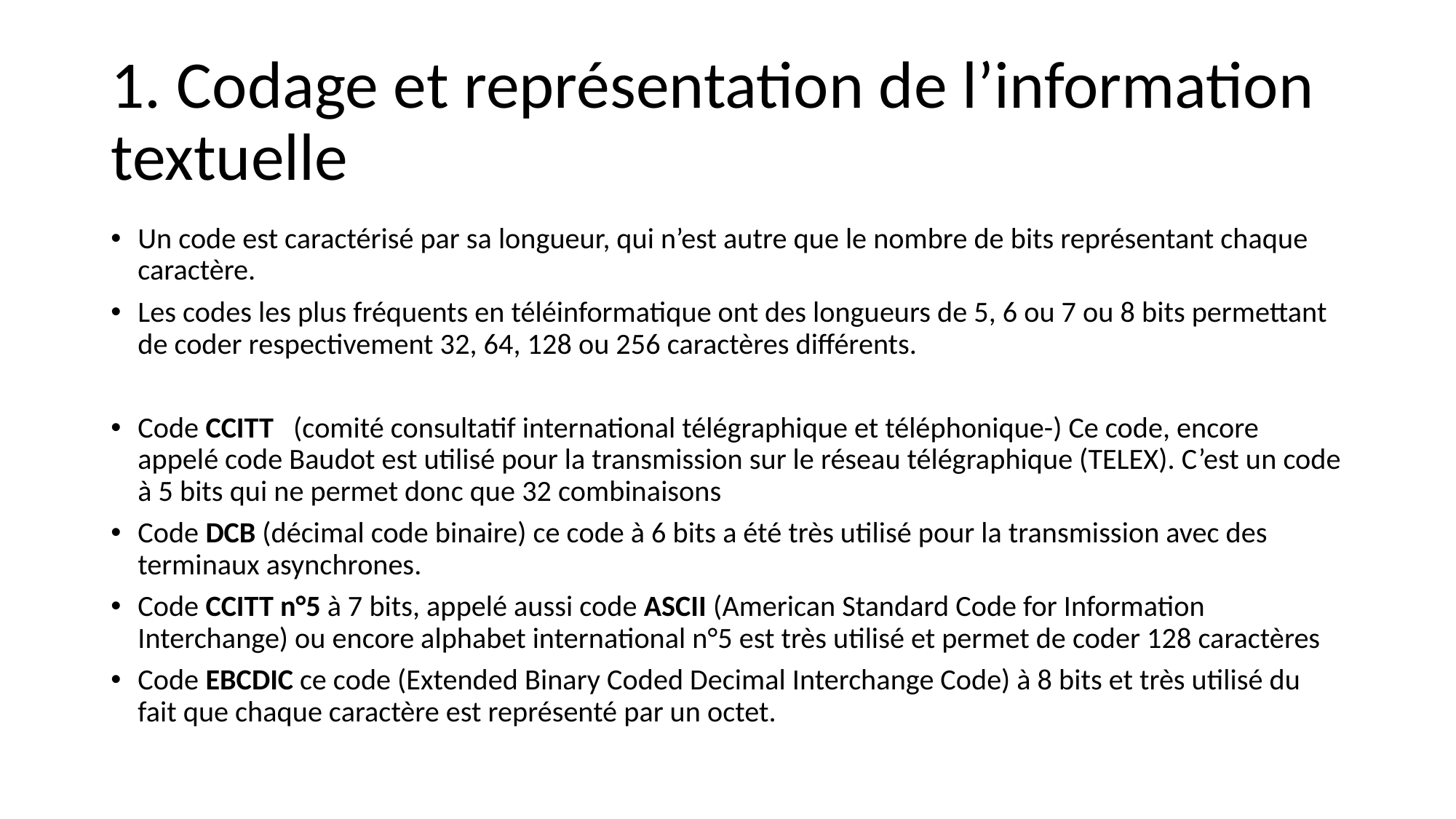

# 1. Codage et représentation de l’information textuelle
Un code est caractérisé par sa longueur, qui n’est autre que le nombre de bits représentant chaque caractère.
Les codes les plus fréquents en téléinformatique ont des longueurs de 5, 6 ou 7 ou 8 bits permettant de coder respectivement 32, 64, 128 ou 256 caractères différents.

Code CCITT   (comité consultatif international télégraphique et téléphonique-) Ce code, encore appelé code Baudot est utilisé pour la transmission sur le réseau télégraphique (TELEX). C’est un code à 5 bits qui ne permet donc que 32 combinaisons
Code DCB (décimal code binaire) ce code à 6 bits a été très utilisé pour la transmission avec des terminaux asynchrones.
Code CCITT n°5 à 7 bits, appelé aussi code ASCII (American Standard Code for Information Interchange) ou encore alphabet international n°5 est très utilisé et permet de coder 128 caractères
Code EBCDIC ce code (Extended Binary Coded Decimal Interchange Code) à 8 bits et très utilisé du fait que chaque caractère est représenté par un octet.